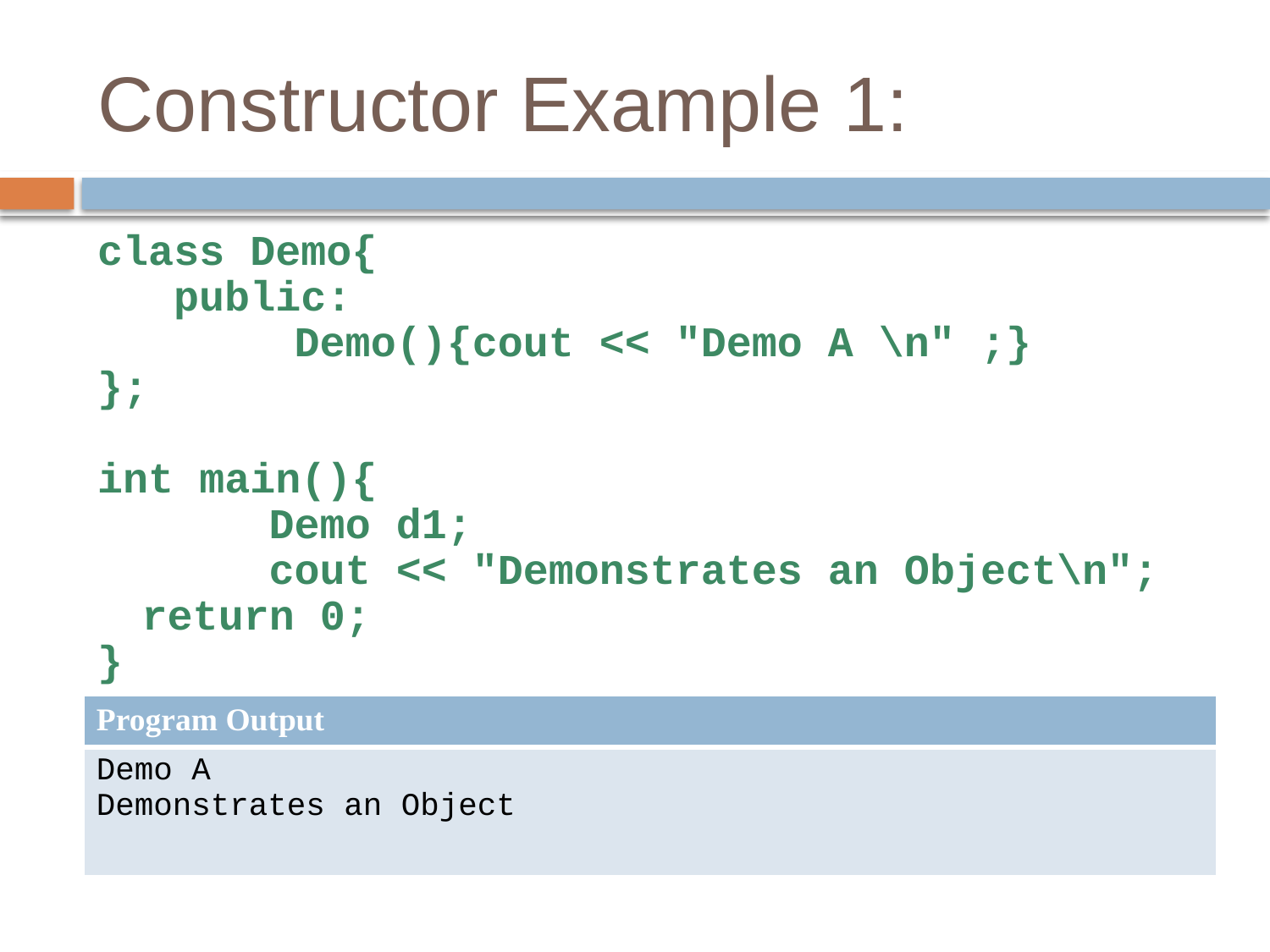

# Constructor Example 1:
class Demo{
   public:
		 Demo(){cout << "Demo A \n" ;}
};

int main(){
		Demo d1;
		cout << "Demonstrates an Object\n";
	return 0;
}
| Program Output |
| --- |
| Demo A Demonstrates an Object |